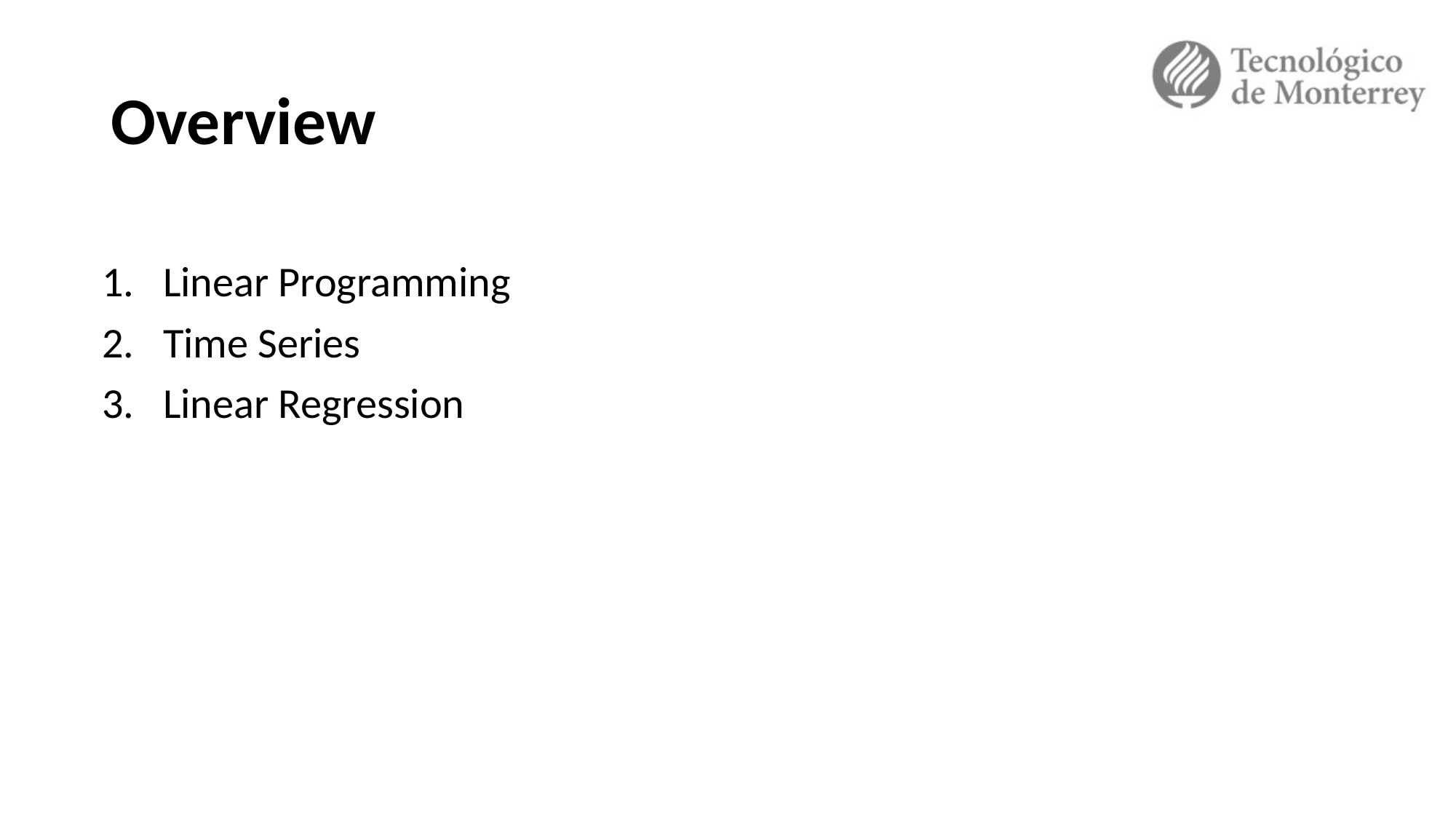

# Overview

Linear Programming
Time Series
Linear Regression